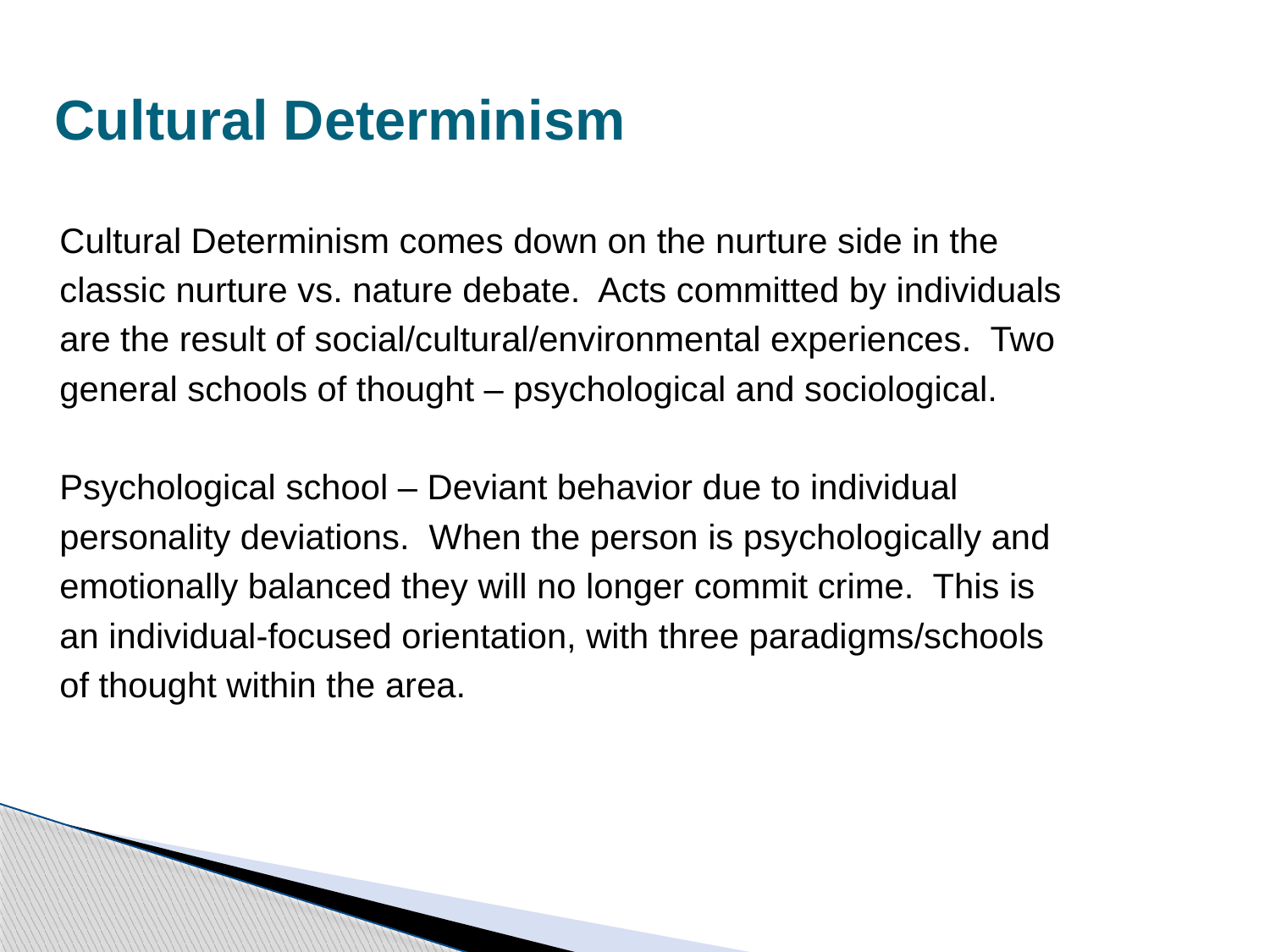

# Cultural Determinism
Cultural Determinism comes down on the nurture side in the
classic nurture vs. nature debate.  Acts committed by individuals
are the result of social/cultural/environmental experiences.  Two
general schools of thought – psychological and sociological.

Psychological school – Deviant behavior due to individual
personality deviations.  When the person is psychologically and
emotionally balanced they will no longer commit crime.  This is
an individual-focused orientation, with three paradigms/schools
of thought within the area.